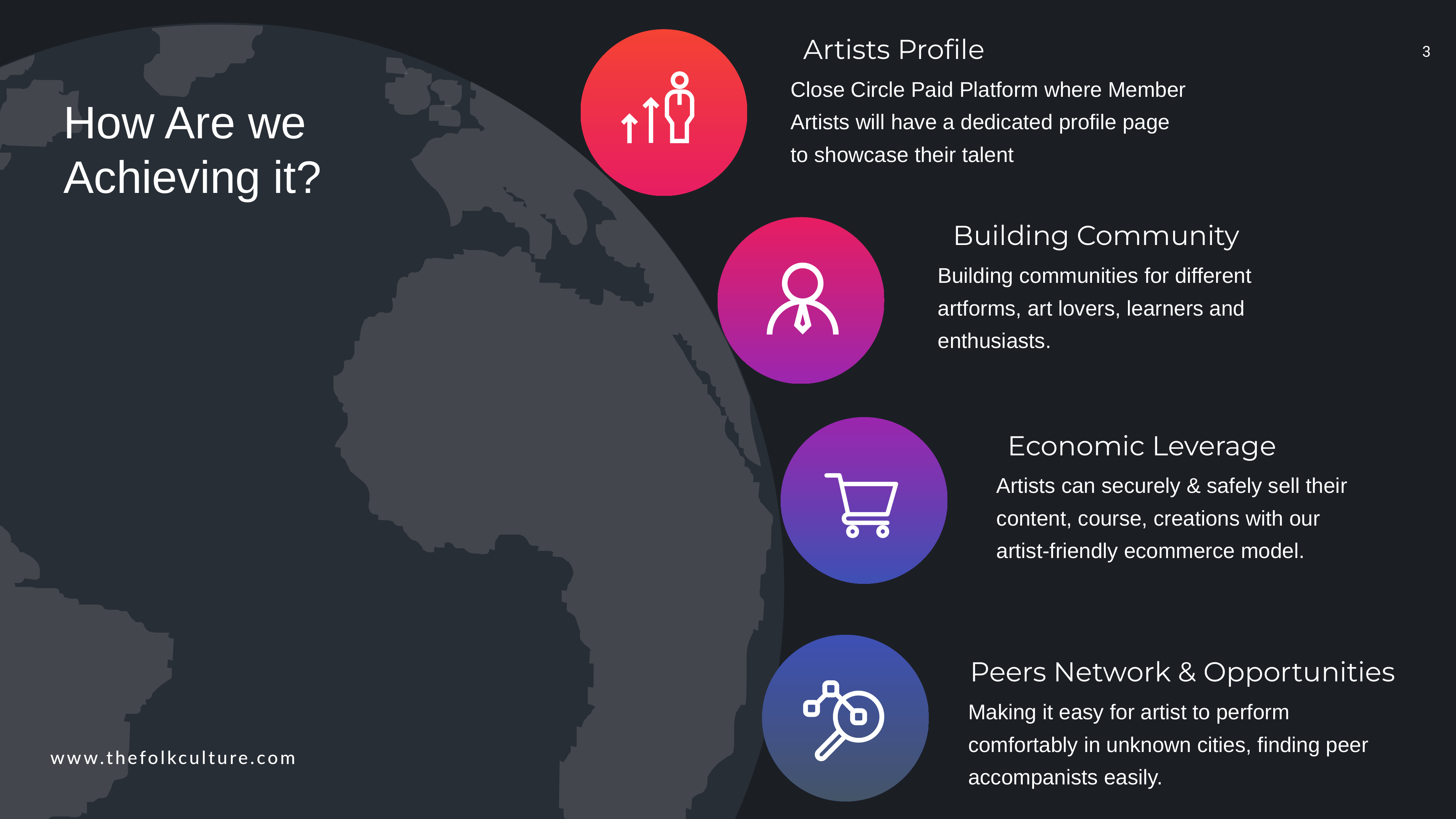

Artists Profile
Close Circle Paid Platform where Member Artists will have a dedicated profile page to showcase their talent

How Are we Achieving it?
www.thefolkculture.com
Building Community
Building communities for different artforms, art lovers, learners and enthusiasts.

Economic Leverage
Artists can securely & safely sell their content, course, creations with our artist-friendly ecommerce model.

Peers Network & Opportunities
Making it easy for artist to perform comfortably in unknown cities, finding peer accompanists easily.